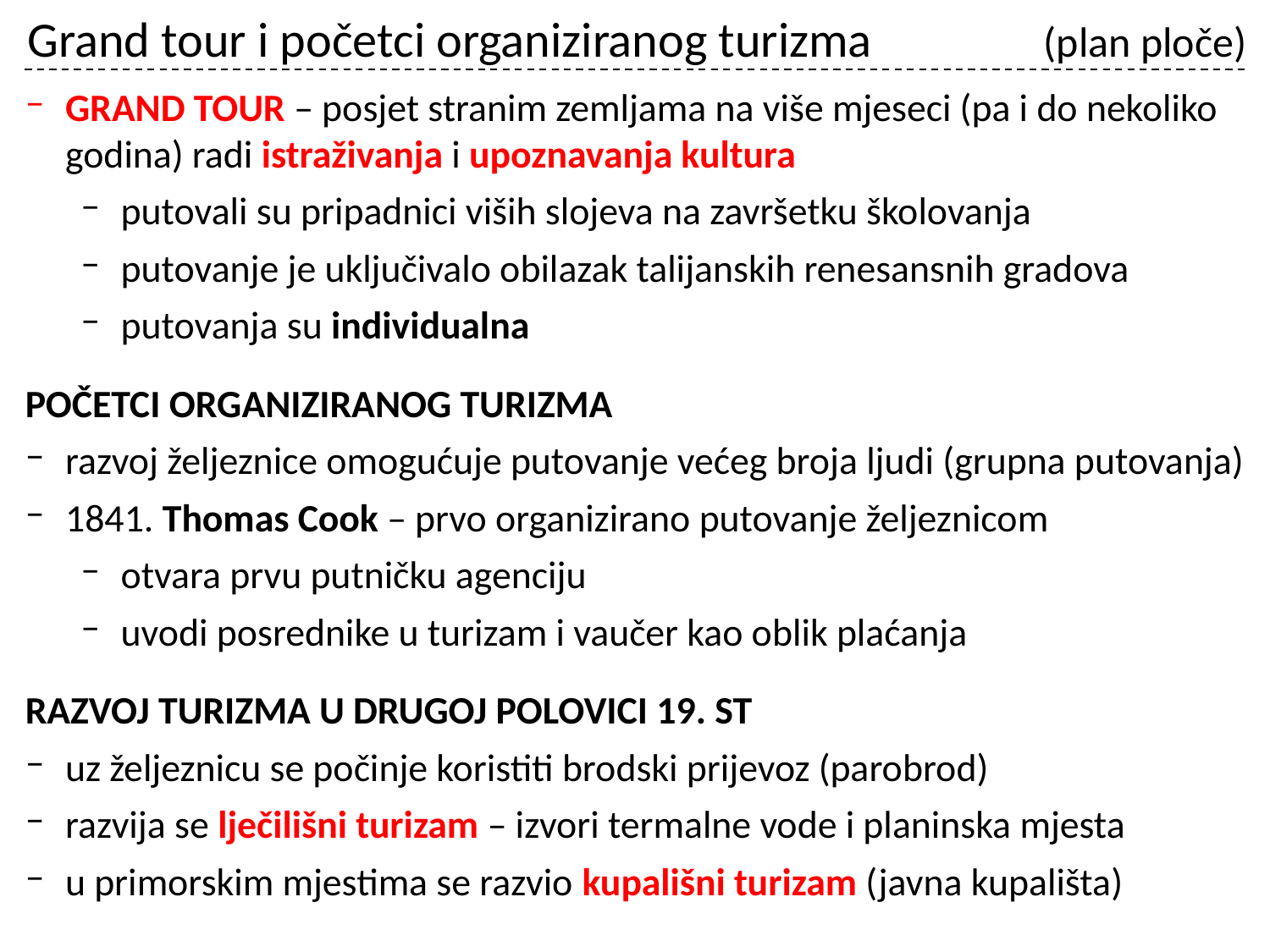

# Grand tour i početci organiziranog turizma		(plan ploče)
GRAND TOUR – posjet stranim zemljama na više mjeseci (pa i do nekoliko godina) radi istraživanja i upoznavanja kultura
putovali su pripadnici viših slojeva na završetku školovanja
putovanje je uključivalo obilazak talijanskih renesansnih gradova
putovanja su individualna
POČETCI ORGANIZIRANOG TURIZMA
razvoj željeznice omogućuje putovanje većeg broja ljudi (grupna putovanja)
1841. Thomas Cook – prvo organizirano putovanje željeznicom
otvara prvu putničku agenciju
uvodi posrednike u turizam i vaučer kao oblik plaćanja
RAZVOJ TURIZMA U DRUGOJ POLOVICI 19. ST
uz željeznicu se počinje koristiti brodski prijevoz (parobrod)
razvija se lječilišni turizam – izvori termalne vode i planinska mjesta
u primorskim mjestima se razvio kupališni turizam (javna kupališta)